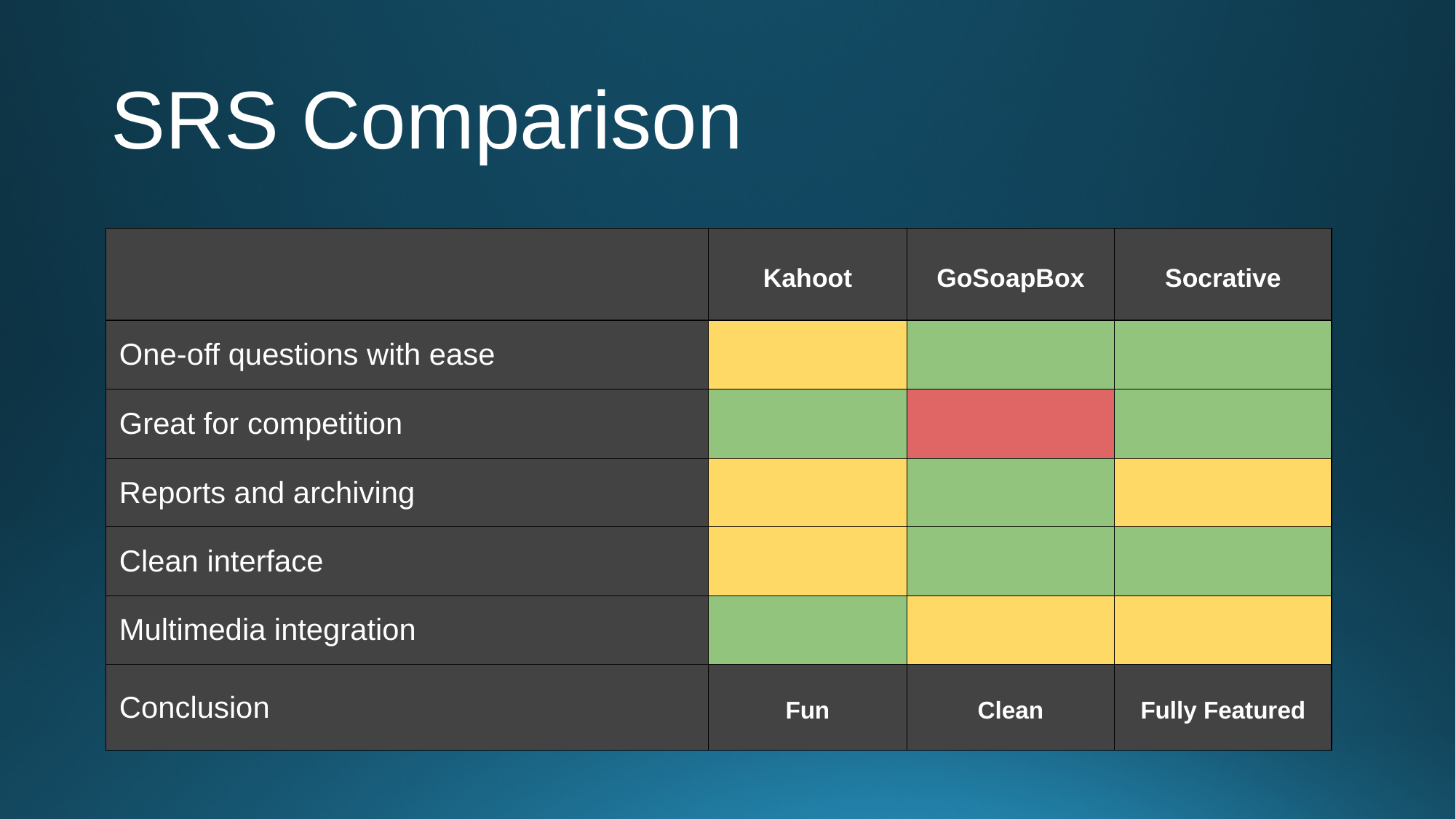

# SRS Comparison

|  | Kahoot | GoSoapBox | Socrative |
| --- | --- | --- | --- |
| One-off questions with ease |  |  |  |
| Great for competition |  |  |  |
| Reports and archiving |  |  |  |
| Clean interface |  |  |  |
| Multimedia integration |  |  |  |
| Conclusion | Fun | Clean | Fully Featured |